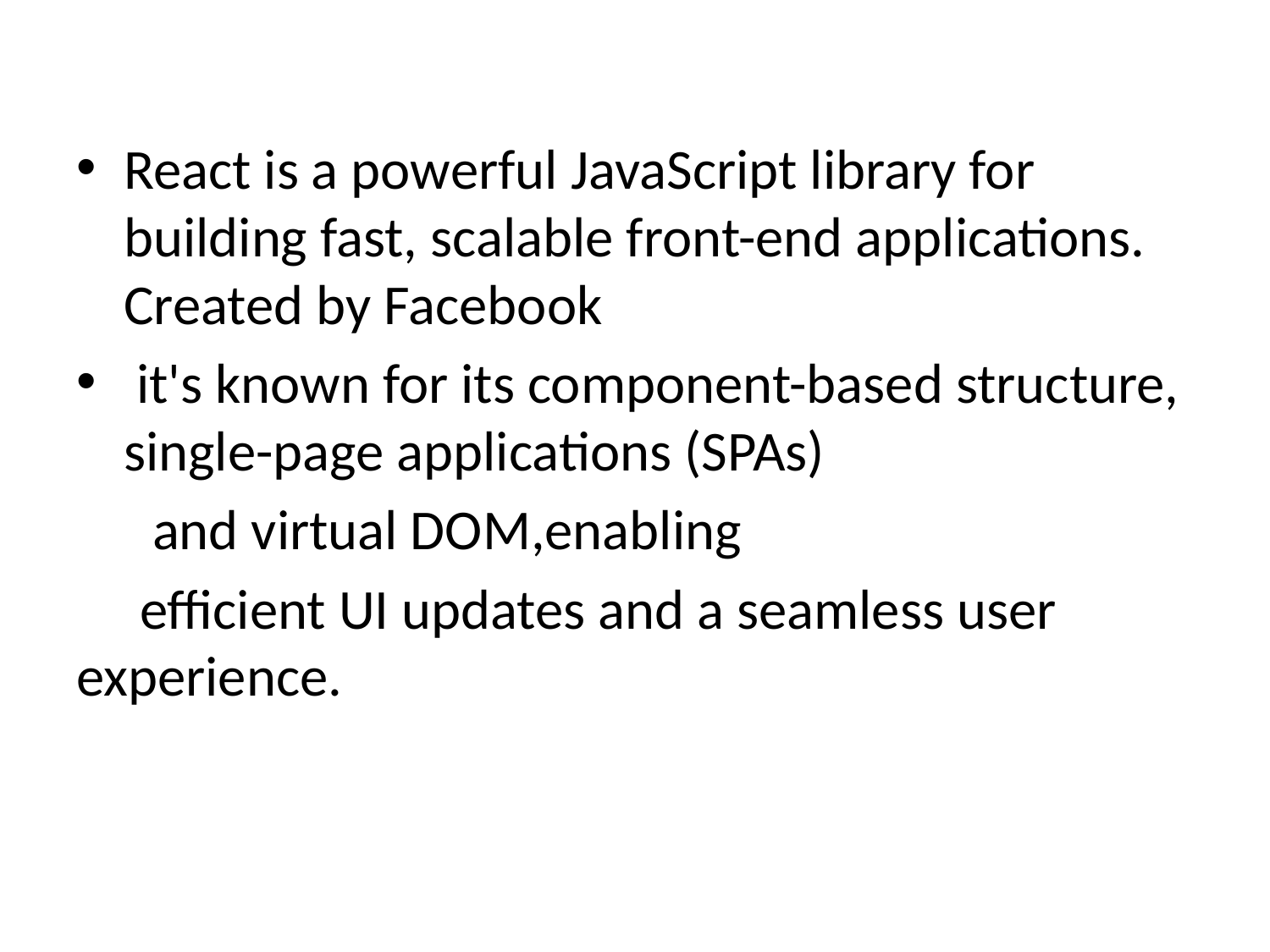

#
React is a powerful JavaScript library for building fast, scalable front-end applications. Created by Facebook
 it's known for its component-based structure, single-page applications (SPAs)
      and virtual DOM,enabling
     efficient UI updates and a seamless user         experience.